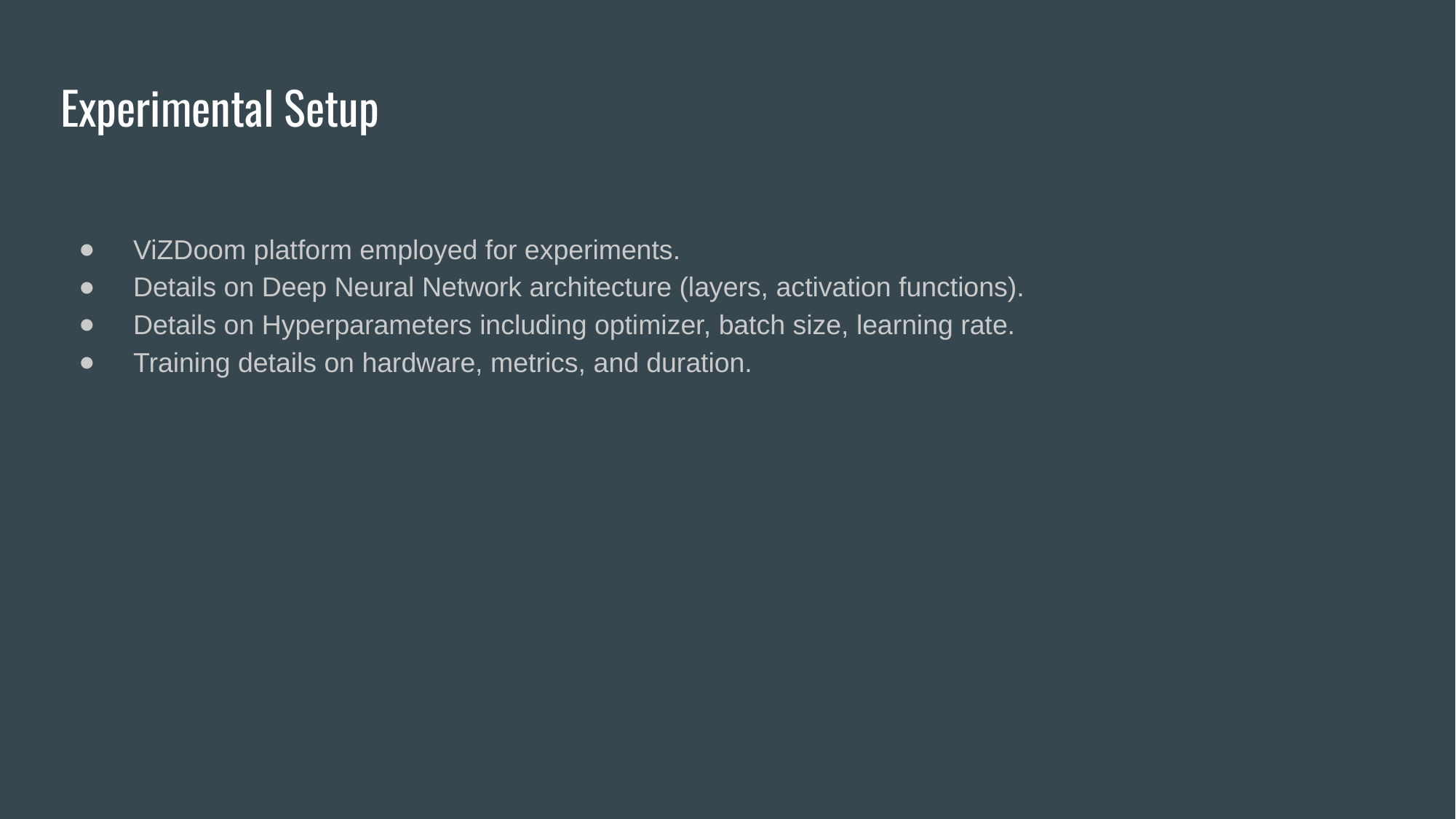

# Experimental Setup

ViZDoom platform employed for experiments.
Details on Deep Neural Network architecture (layers, activation functions).
Details on Hyperparameters including optimizer, batch size, learning rate.
Training details on hardware, metrics, and duration.